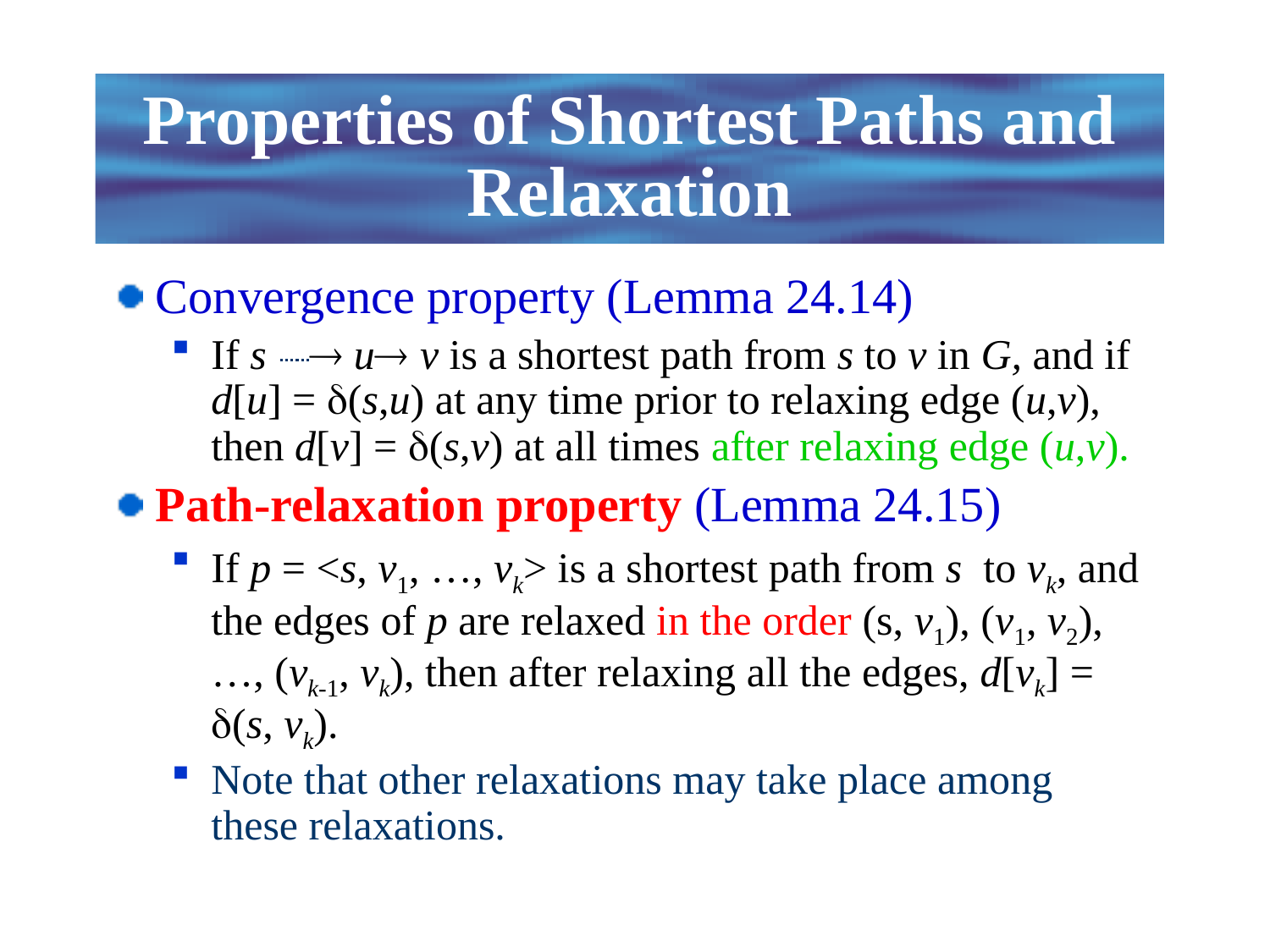

# Properties of Shortest Paths and Relaxation
Convergence property (Lemma 24.14)
If s    → u→ v is a shortest path from s to v in G, and if d[u] = δ(s,u) at any time prior to relaxing edge (u,v), then d[v] = δ(s,v) at all times after relaxing edge (u,v).
Path-relaxation property (Lemma 24.15)
If p = <s, v1, …, vk> is a shortest path from s  to vk, and the edges of p are relaxed in the order (s, v1), (v1, v2), …, (vk-1, vk), then after relaxing all the edges, d[vk] = δ(s, vk).
Note that other relaxations may take place among these relaxations.